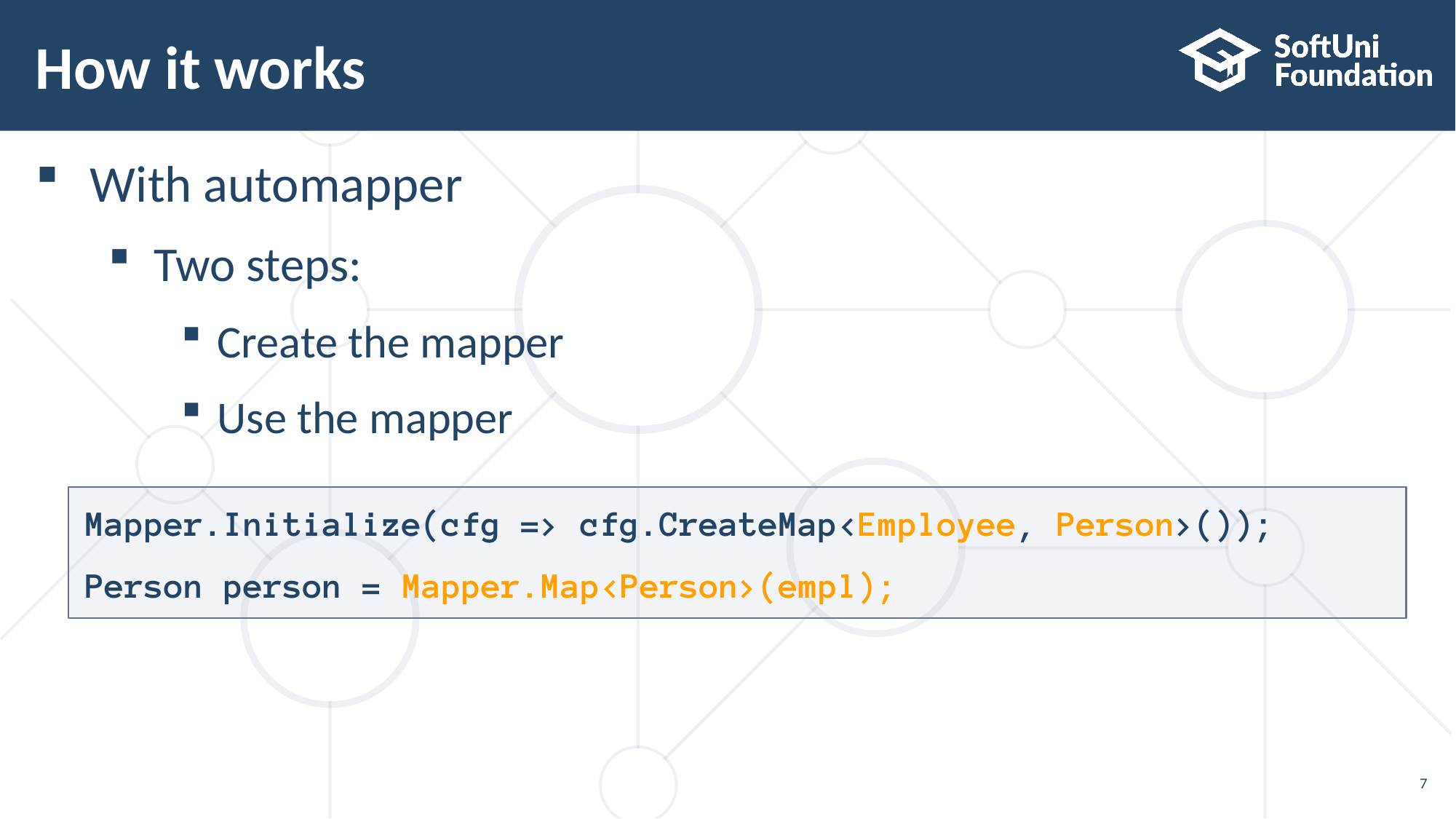

# How it works
With automapper
Two steps:
Create the mapper
Use the mapper

Mapper.Initialize(cfg => cfg.CreateMap<Employee, Person>());
Person person = Mapper.Map<Person>(empl);
7